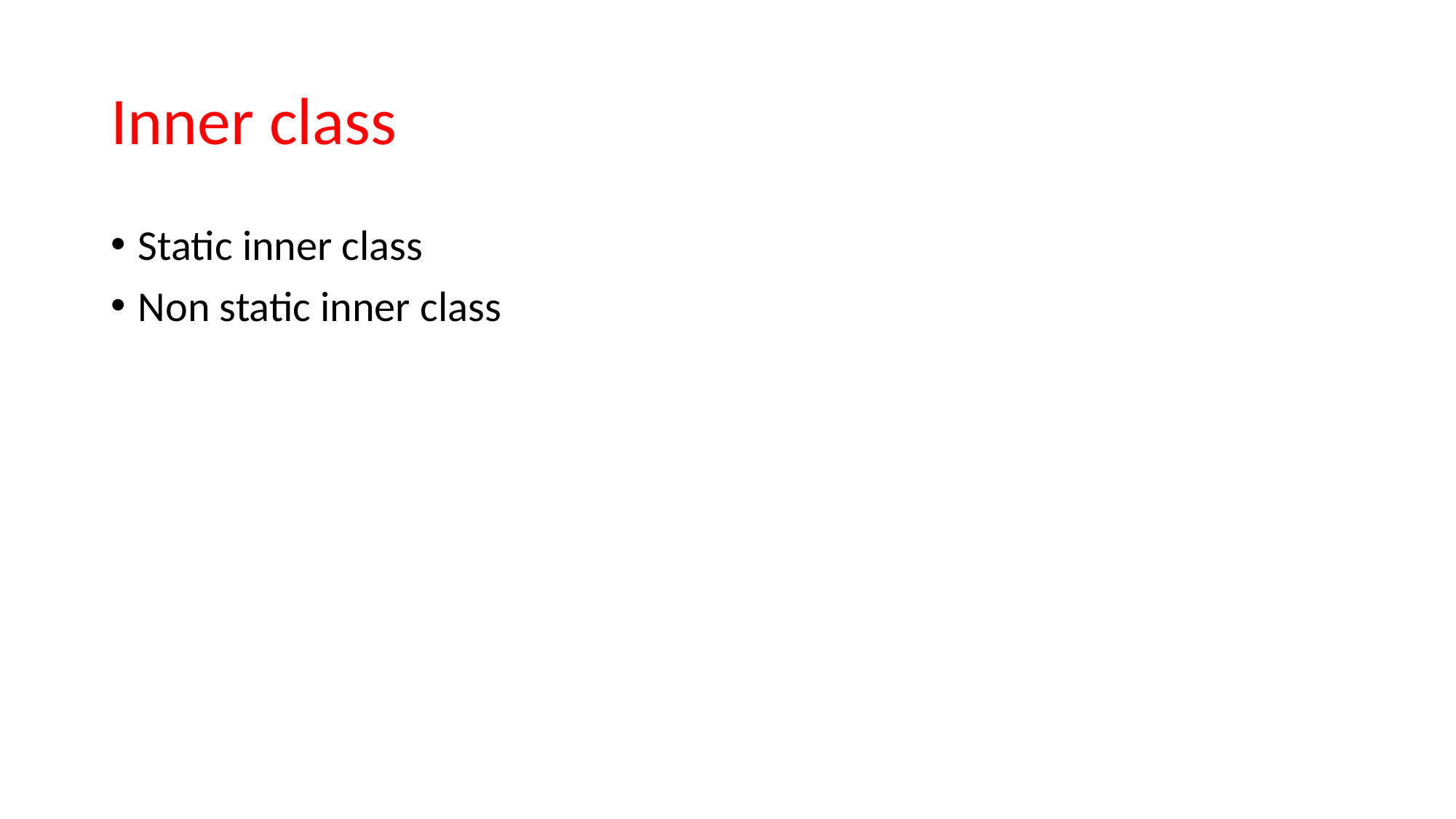

# Inner class
Static inner class
Non static inner class